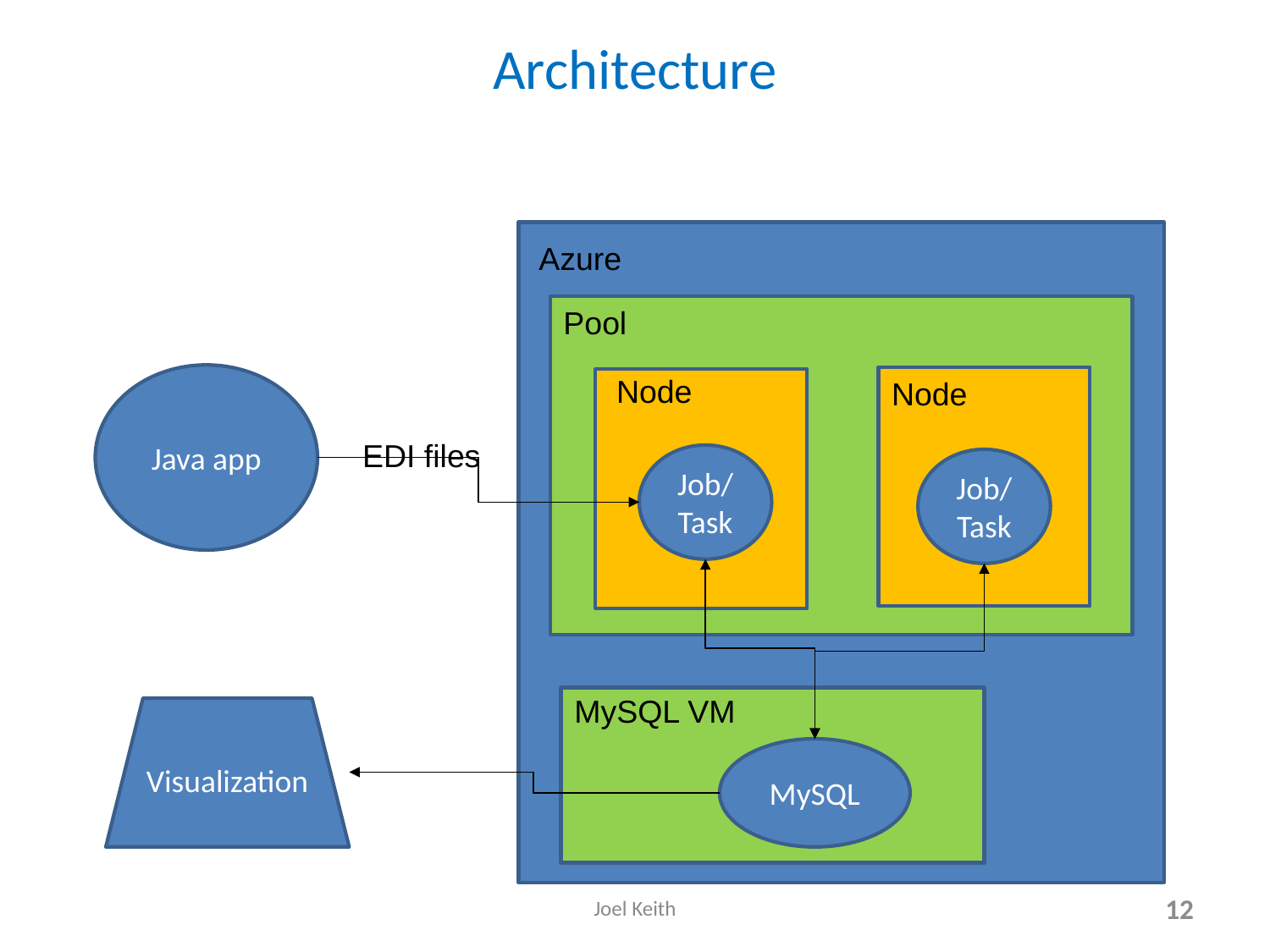

# Architecture

Azure

Pool
Java app
Node

Node

EDI files
Job/Task
Job/Task
MySQL VM

Visualization
MySQL
Joel Keith
12